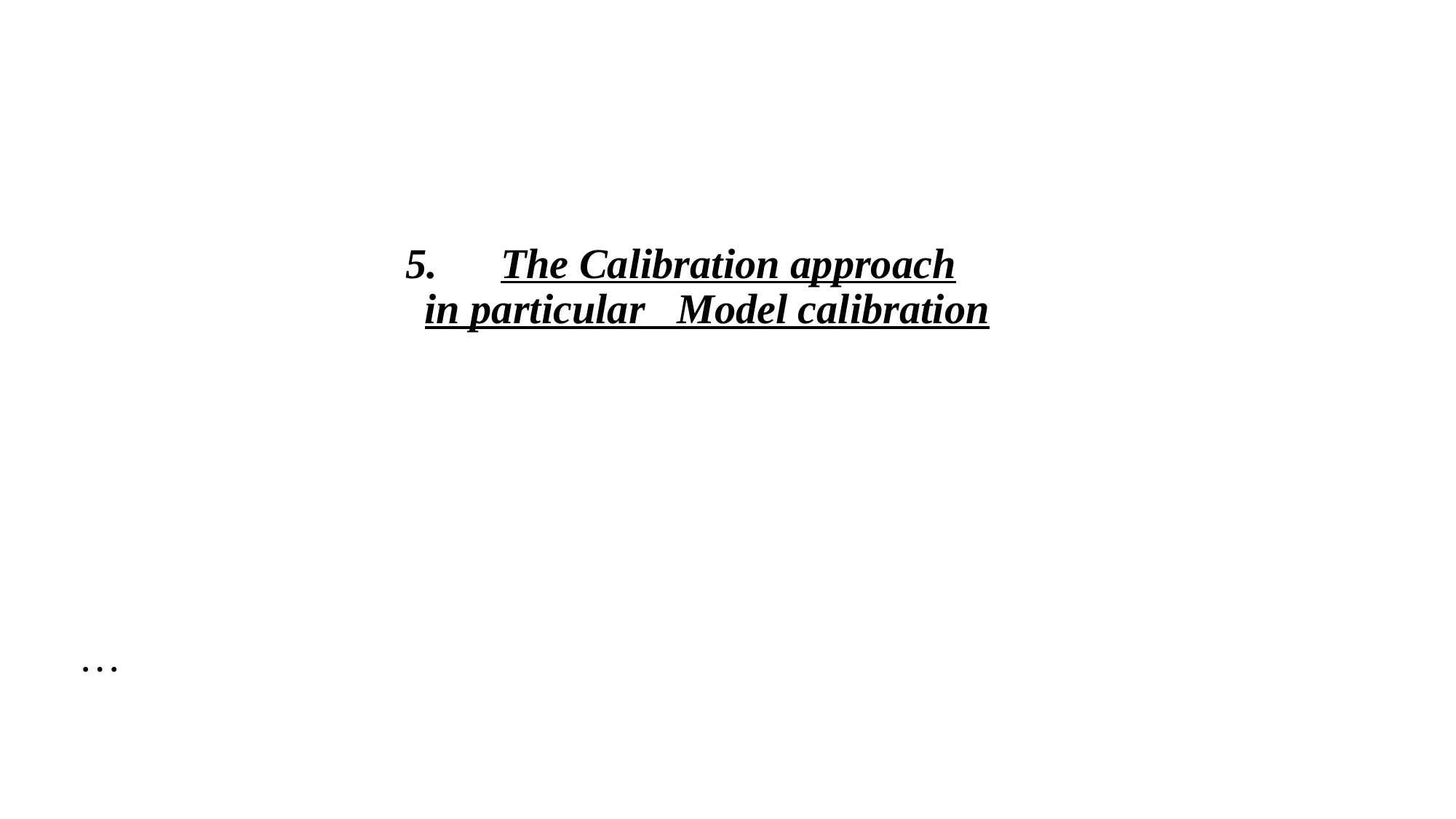

# 5.      The Calibration approach in particular   Model calibration
…